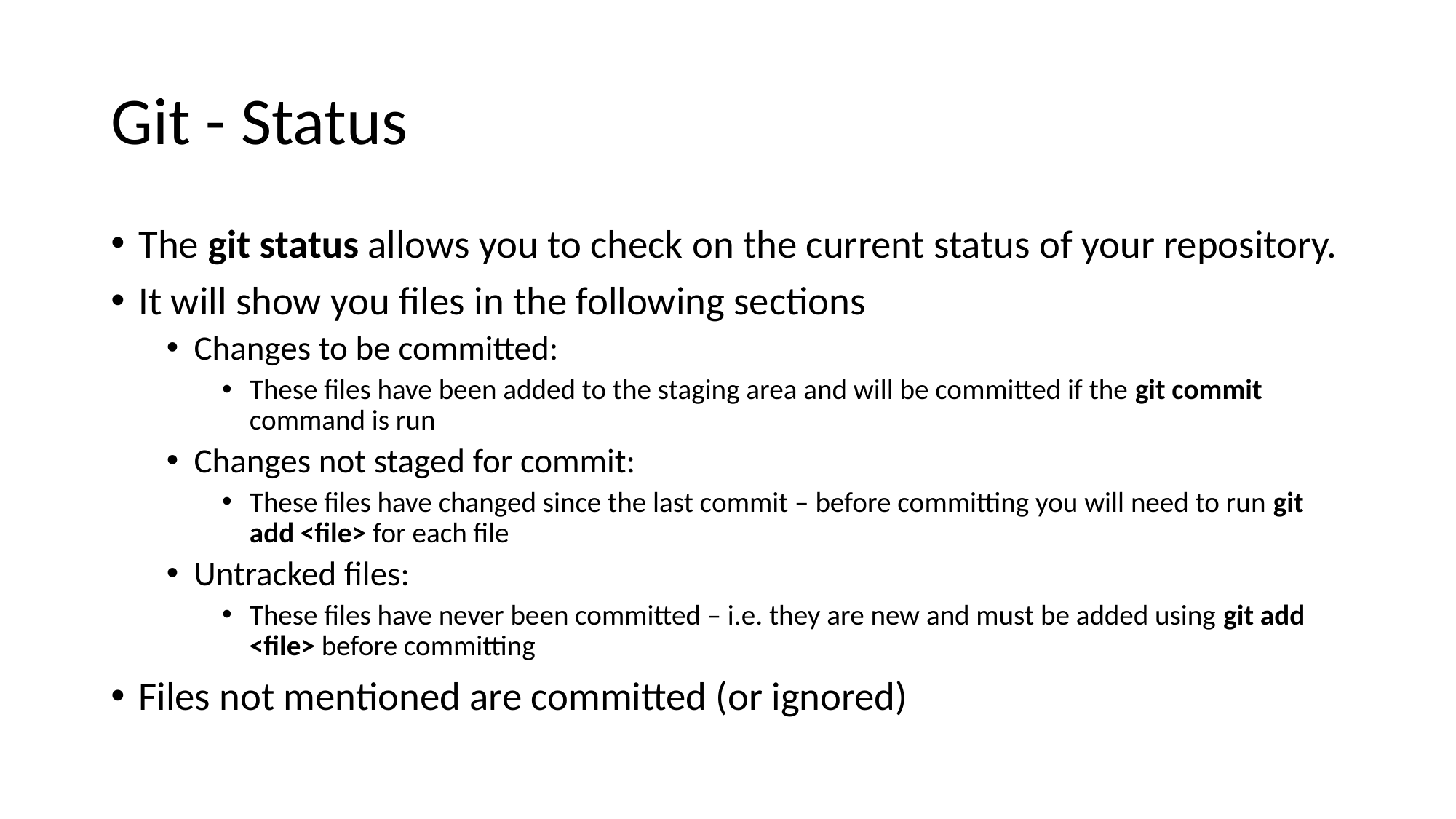

# Git - Status
The git status allows you to check on the current status of your repository.
It will show you files in the following sections
Changes to be committed:
These files have been added to the staging area and will be committed if the git commit command is run
Changes not staged for commit:
These files have changed since the last commit – before committing you will need to run git add <file> for each file
Untracked files:
These files have never been committed – i.e. they are new and must be added using git add <file> before committing
Files not mentioned are committed (or ignored)